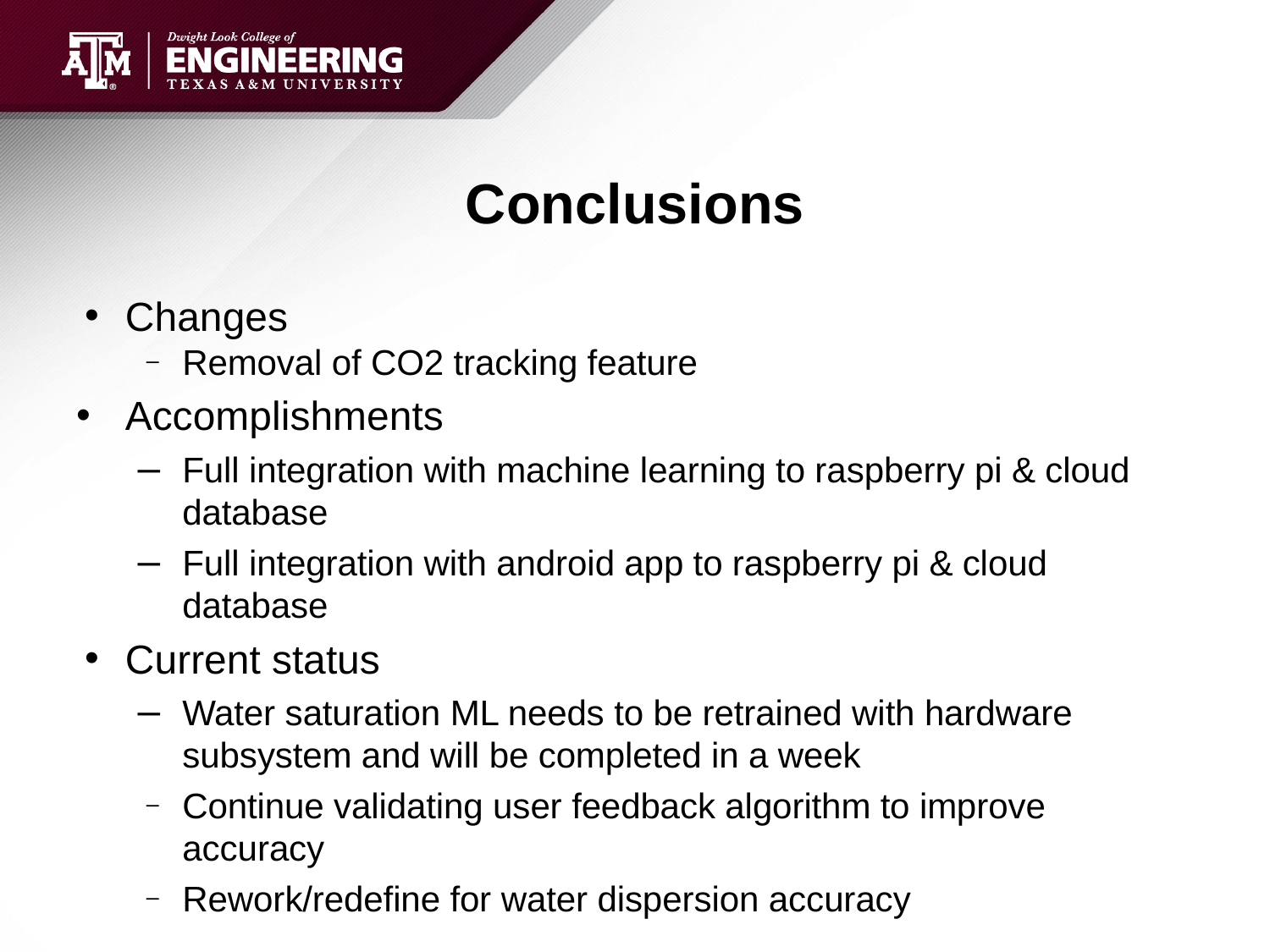

# Conclusions
Changes
Removal of CO2 tracking feature
Accomplishments
Full integration with machine learning to raspberry pi & cloud database
Full integration with android app to raspberry pi & cloud database
Current status
Water saturation ML needs to be retrained with hardware subsystem and will be completed in a week
Continue validating user feedback algorithm to improve accuracy
Rework/redefine for water dispersion accuracy